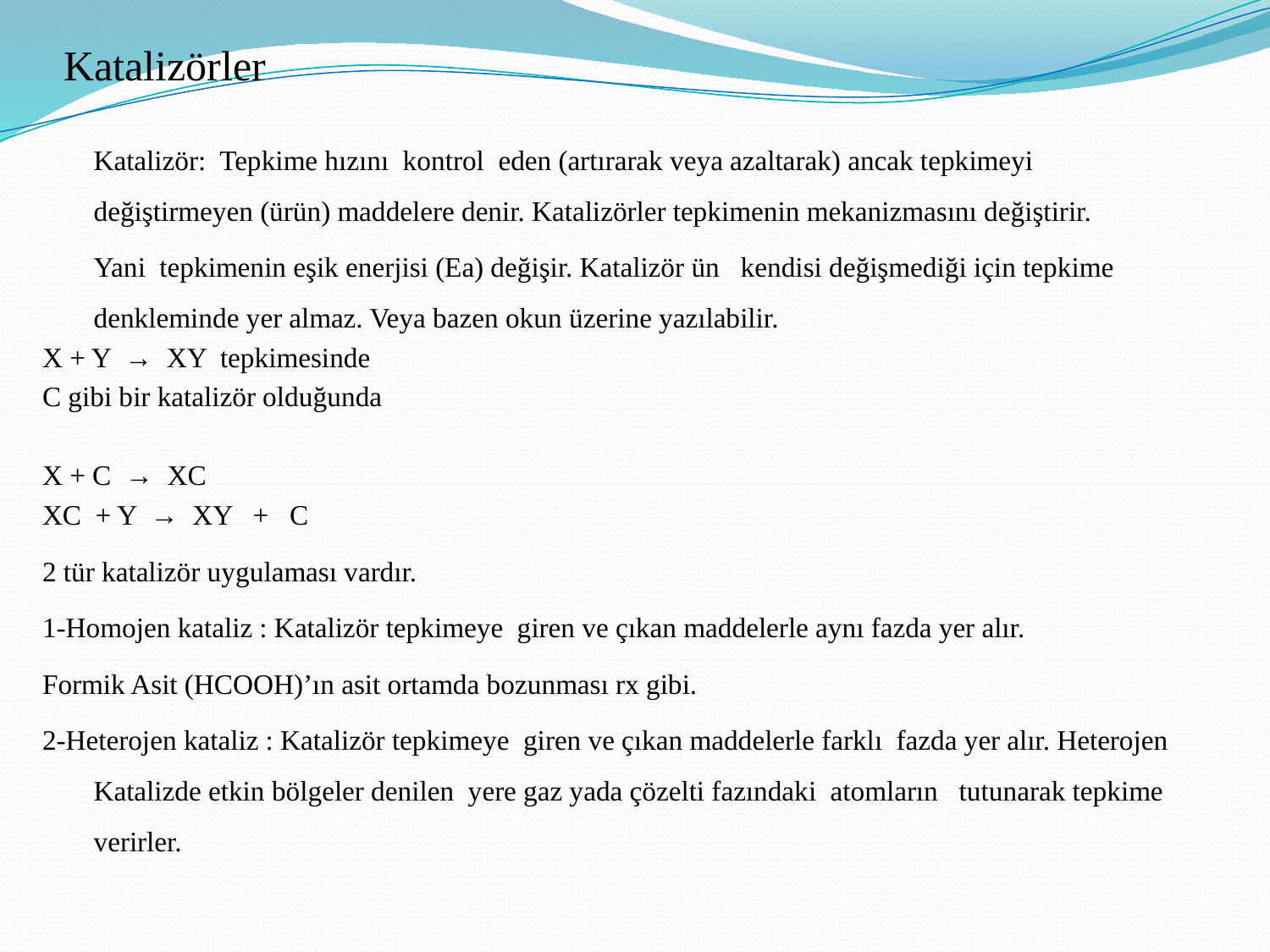

# Katalizörler
	Katalizör:  Tepkime hızını  kontrol  eden (artırarak veya azaltarak) ancak tepkimeyi değiştirmeyen (ürün) maddelere denir. Katalizörler tepkimenin mekanizmasını değiştirir.
	Yani  tepkimenin eşik enerjisi (Ea) değişir. Katalizör ün   kendisi değişmediği için tepkime denkleminde yer almaz. Veya bazen okun üzerine yazılabilir.
X + Y  →  XY  tepkimesinde
C gibi bir katalizör olduğunda

X + C  →  XC
XC  + Y  →  XY   +   C
2 tür katalizör uygulaması vardır.
1-Homojen kataliz : Katalizör tepkimeye  giren ve çıkan maddelerle aynı fazda yer alır.
Formik Asit (HCOOH)’ın asit ortamda bozunması rx gibi.
2-Heterojen kataliz : Katalizör tepkimeye  giren ve çıkan maddelerle farklı  fazda yer alır. Heterojen Katalizde etkin bölgeler denilen  yere gaz yada çözelti fazındaki  atomların   tutunarak tepkime verirler.